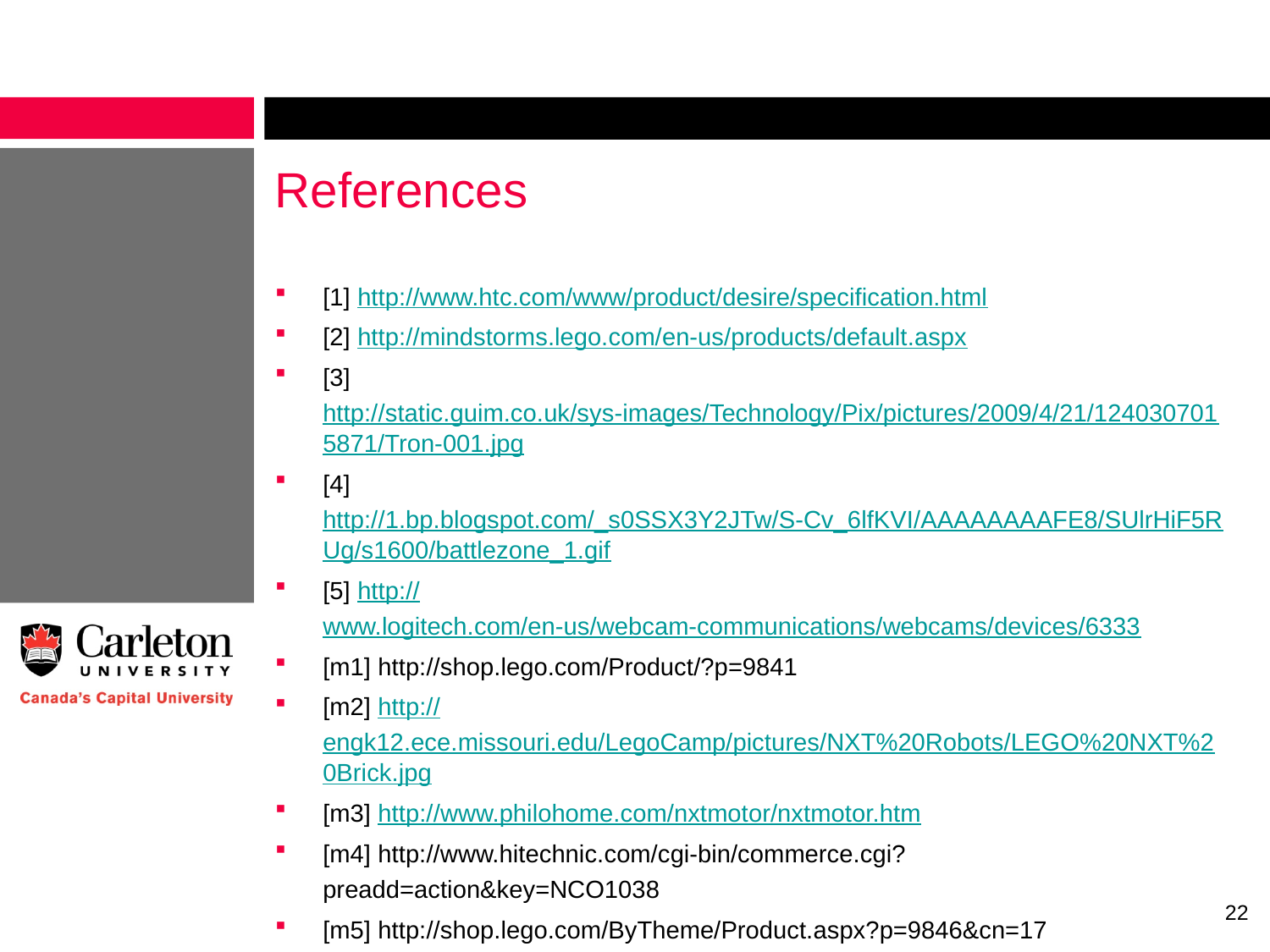

# References
[1] http://www.htc.com/www/product/desire/specification.html
[2] http://mindstorms.lego.com/en-us/products/default.aspx
[3] http://static.guim.co.uk/sys-images/Technology/Pix/pictures/2009/4/21/1240307015871/Tron-001.jpg
[4] http://1.bp.blogspot.com/_s0SSX3Y2JTw/S-Cv_6lfKVI/AAAAAAAAFE8/SUlrHiF5RUg/s1600/battlezone_1.gif
[5] http://www.logitech.com/en-us/webcam-communications/webcams/devices/6333
[m1] http://shop.lego.com/Product/?p=9841
[m2] http://engk12.ece.missouri.edu/LegoCamp/pictures/NXT%20Robots/LEGO%20NXT%20Brick.jpg
[m3] http://www.philohome.com/nxtmotor/nxtmotor.htm
[m4] http://www.hitechnic.com/cgi-bin/commerce.cgi?preadd=action&key=NCO1038
[m5] http://shop.lego.com/ByTheme/Product.aspx?p=9846&cn=17

22